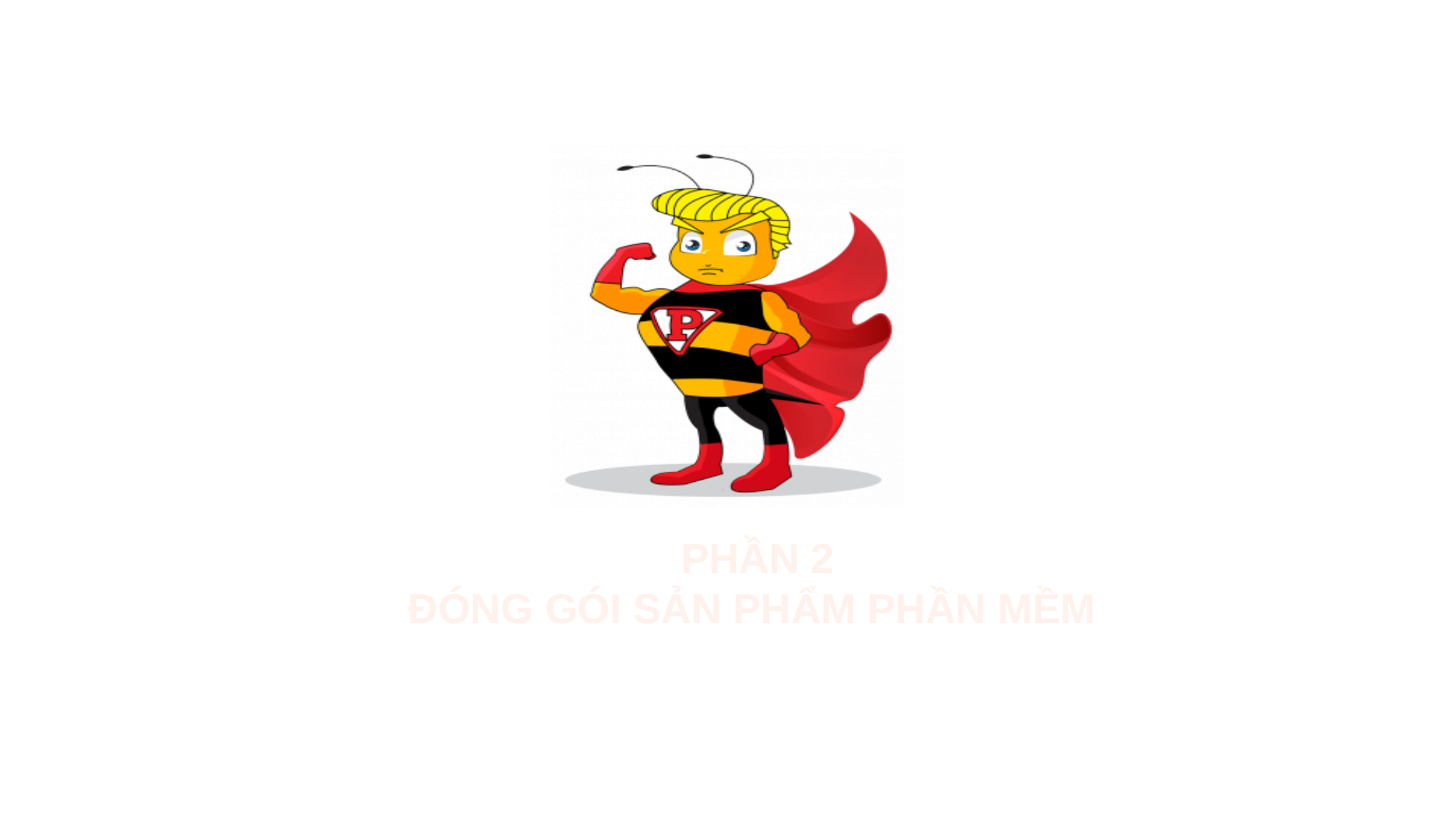

# Phần 2 Đóng gói sản phẩm phần mềm